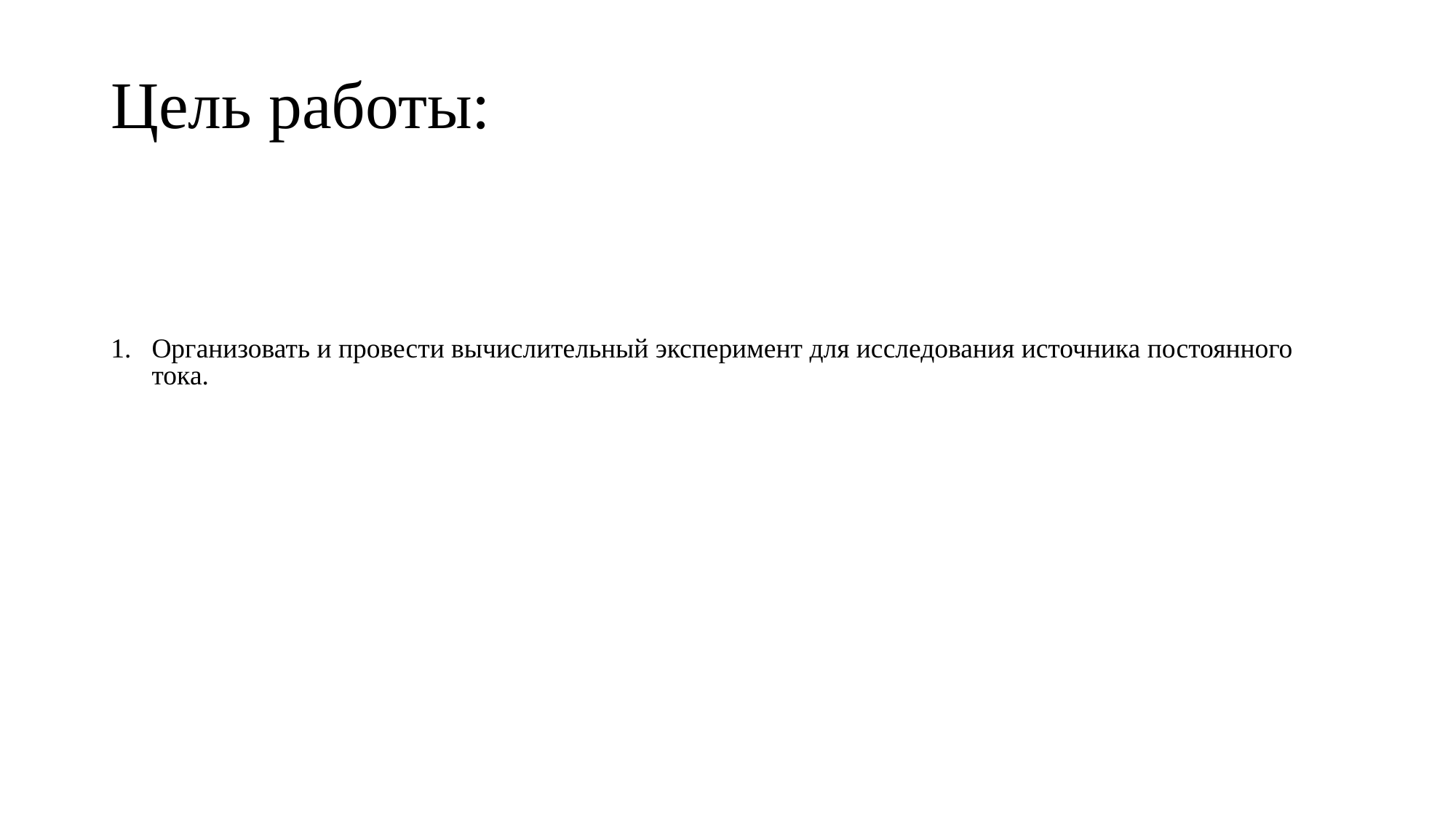

Цель работы:
Организовать и провести вычислительный эксперимент для исследования источника постоянного тока.